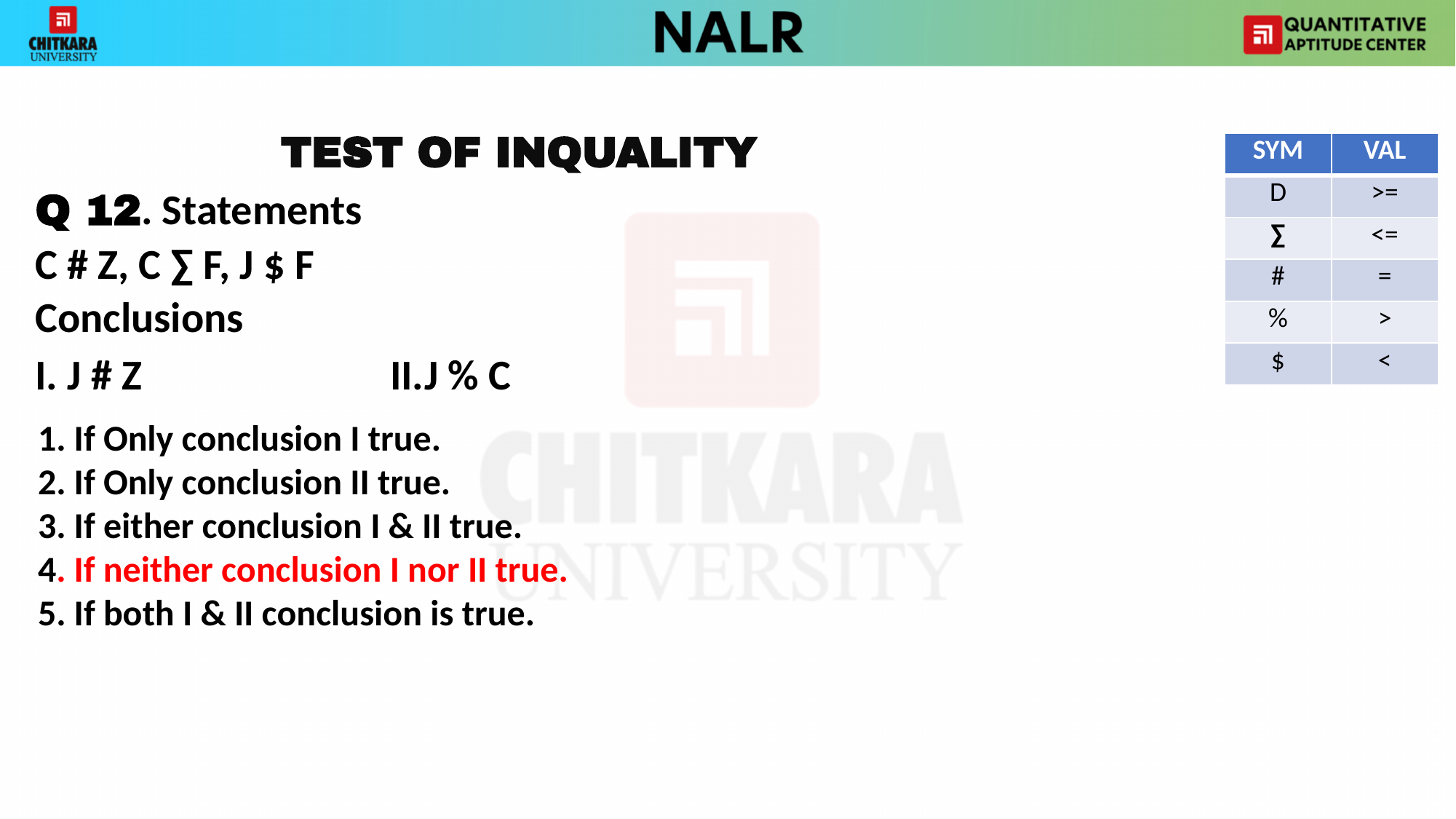

TEST OF INQUALITY
Q 12. Statements
C # Z, C ∑ F, J $ F
Conclusions
I. J # Z			II.J % C

| SYM | VAL |
| --- | --- |
| D | >= |
| ∑ | <= |
| # | = |
| % | > |
| $ | < |
1. If Only conclusion I true.
2. If Only conclusion II true.
3. If either conclusion I & II true.
4. If neither conclusion I nor II true.
5. If both I & II conclusion is true.